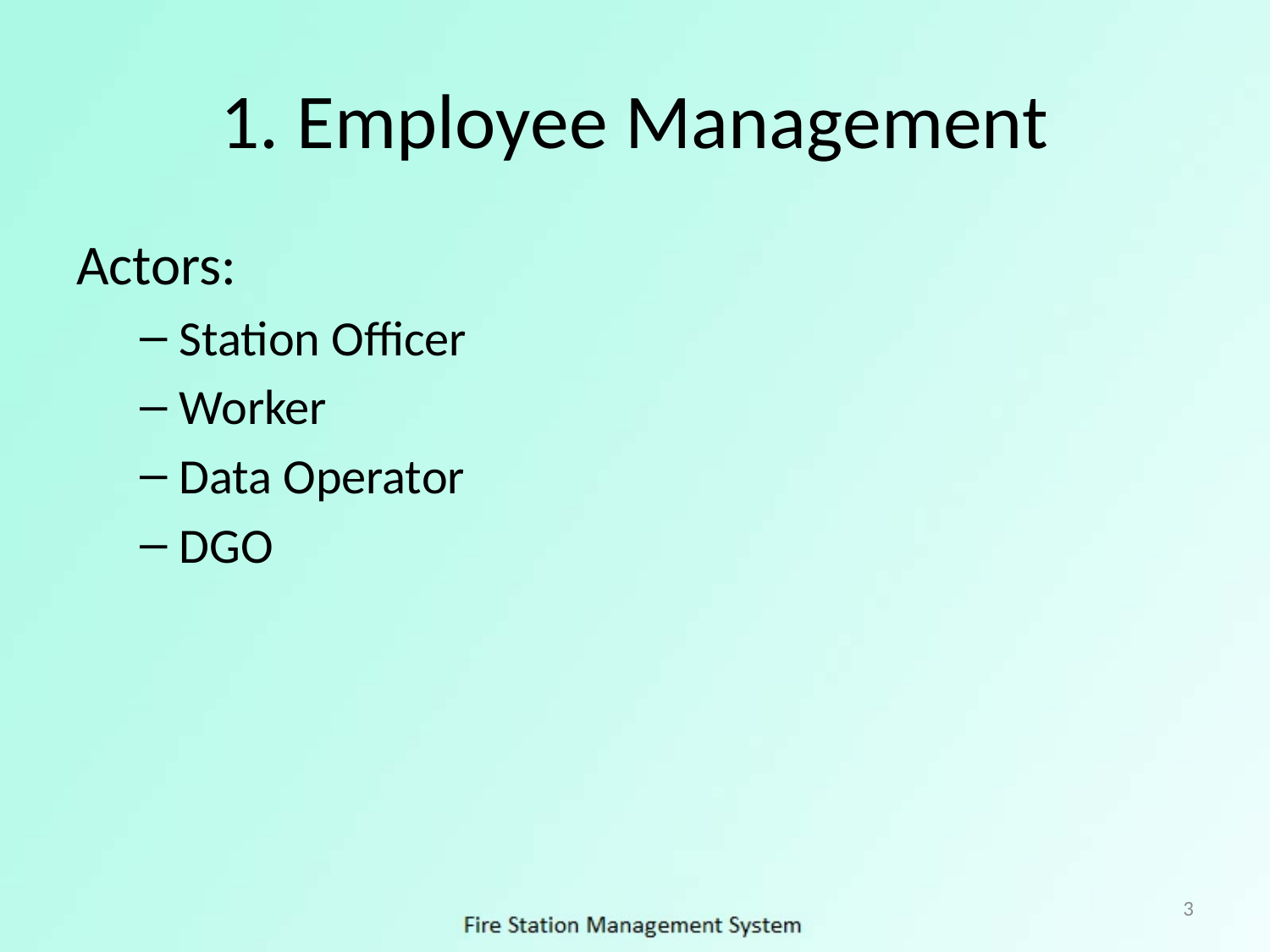

# 1. Employee Management
Actors:
Station Officer
Worker
Data Operator
DGO
3